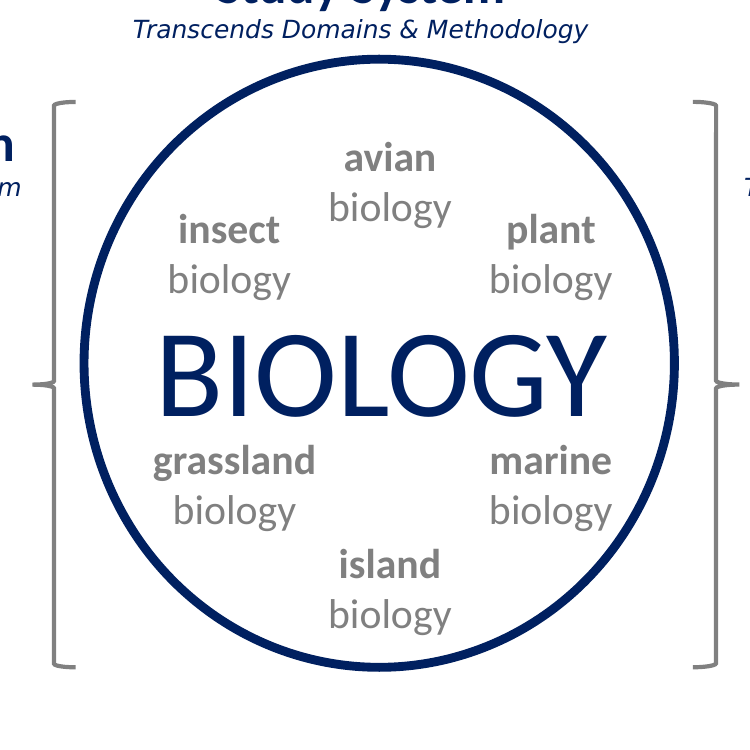

Study System
Transcends Domains & Methodology

BIOLOGY

Methodology
Transcends Domains & System
Conceptual Domain
Transcends Methodology & System

avian
biology
insect
biology
plant
biology
Mathematical
Biology
Conservation
Biology
Comparative
Biology
Evolutionary
Biology
grassland
biology
marine
biology
Molecular
Biology
Integrative
Biology
island
biology
Tropical Biology